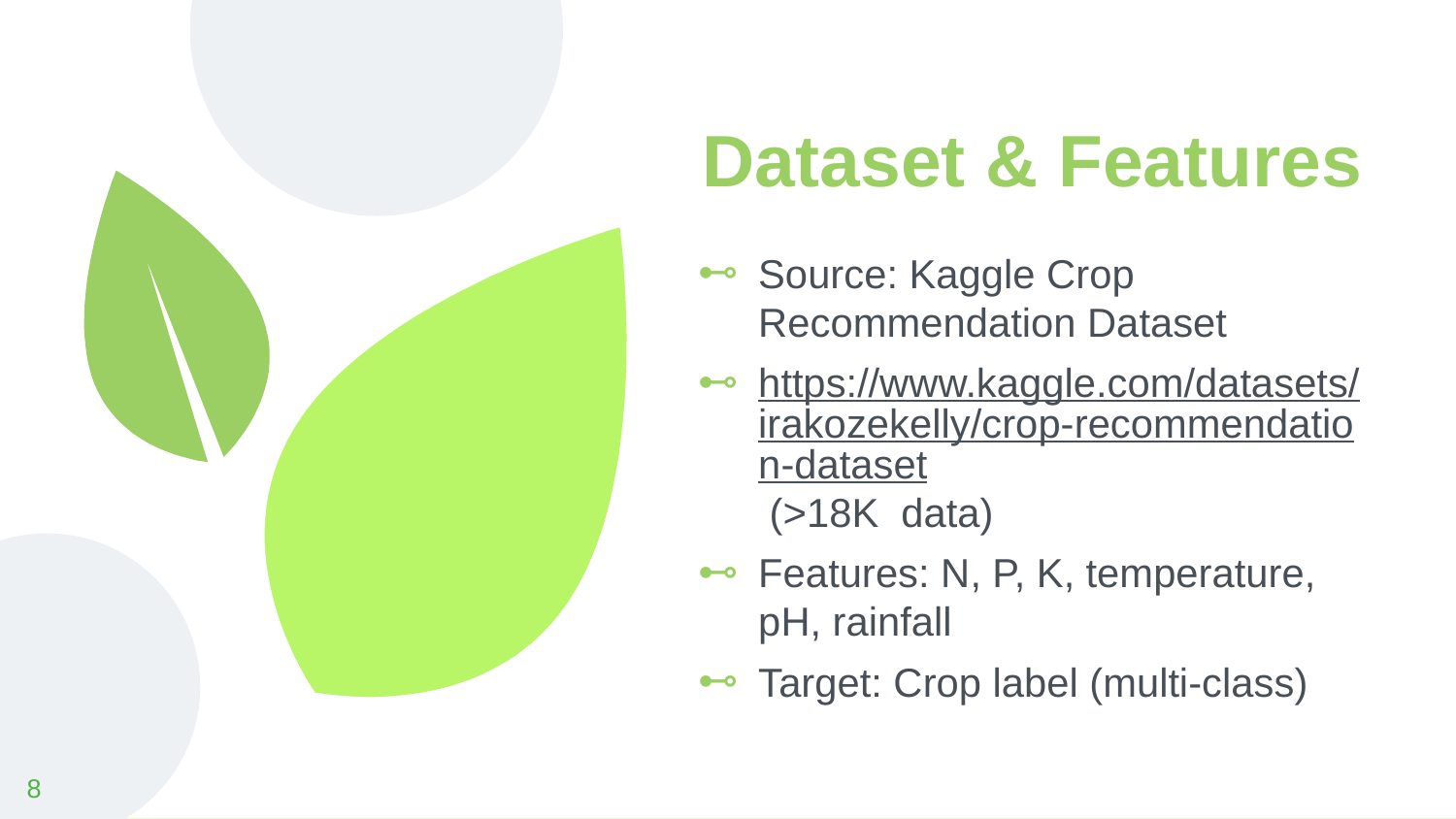

# Dataset & Features
Source: Kaggle Crop Recommendation Dataset
https://www.kaggle.com/datasets/irakozekelly/crop-recommendation-dataset (>18K  data)
Features: N, P, K, temperature, pH, rainfall
Target: Crop label (multi-class)

8